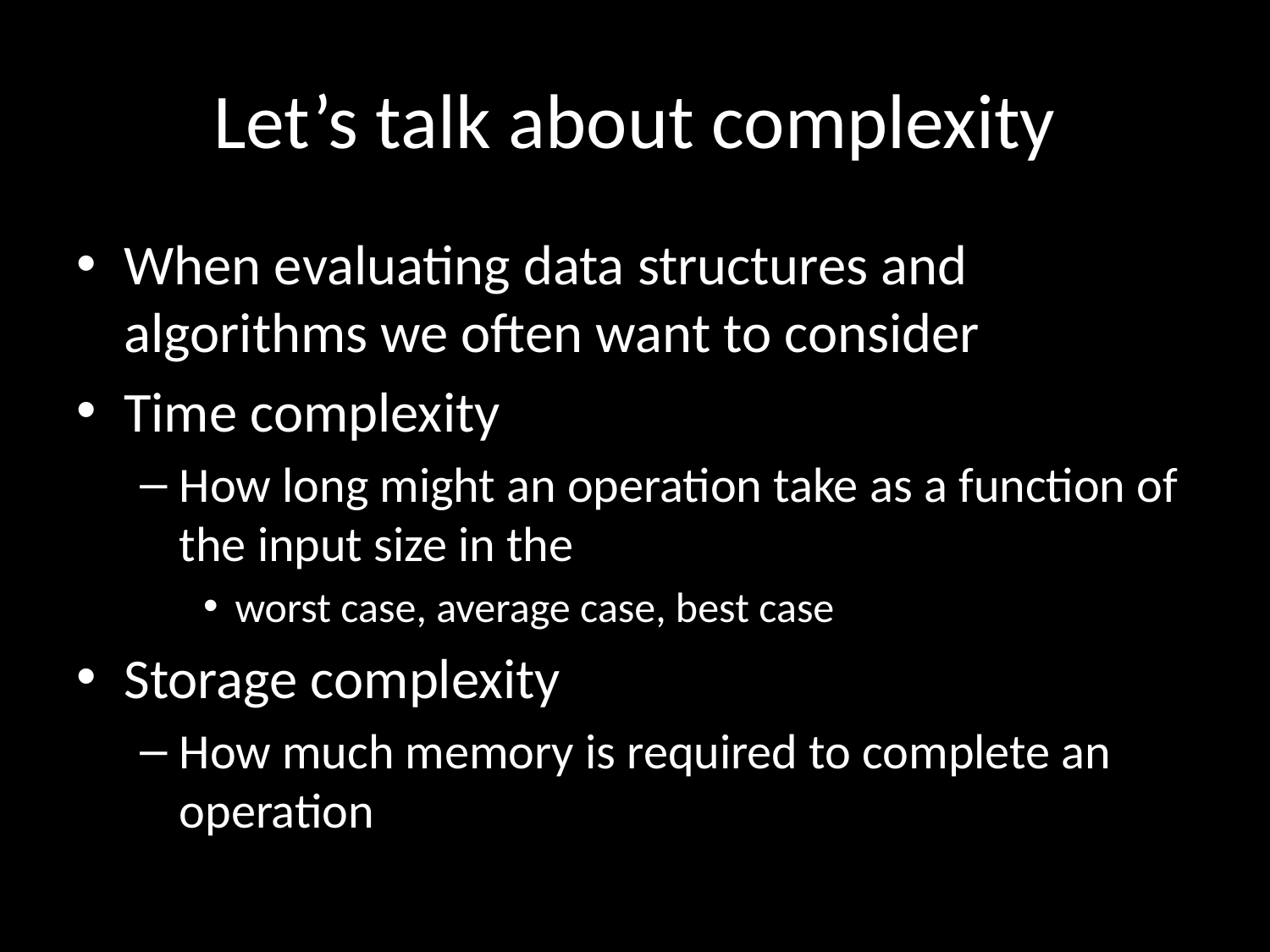

# Let’s talk about complexity
When evaluating data structures and algorithms we often want to consider
Time complexity
How long might an operation take as a function of the input size in the
worst case, average case, best case
Storage complexity
How much memory is required to complete an operation